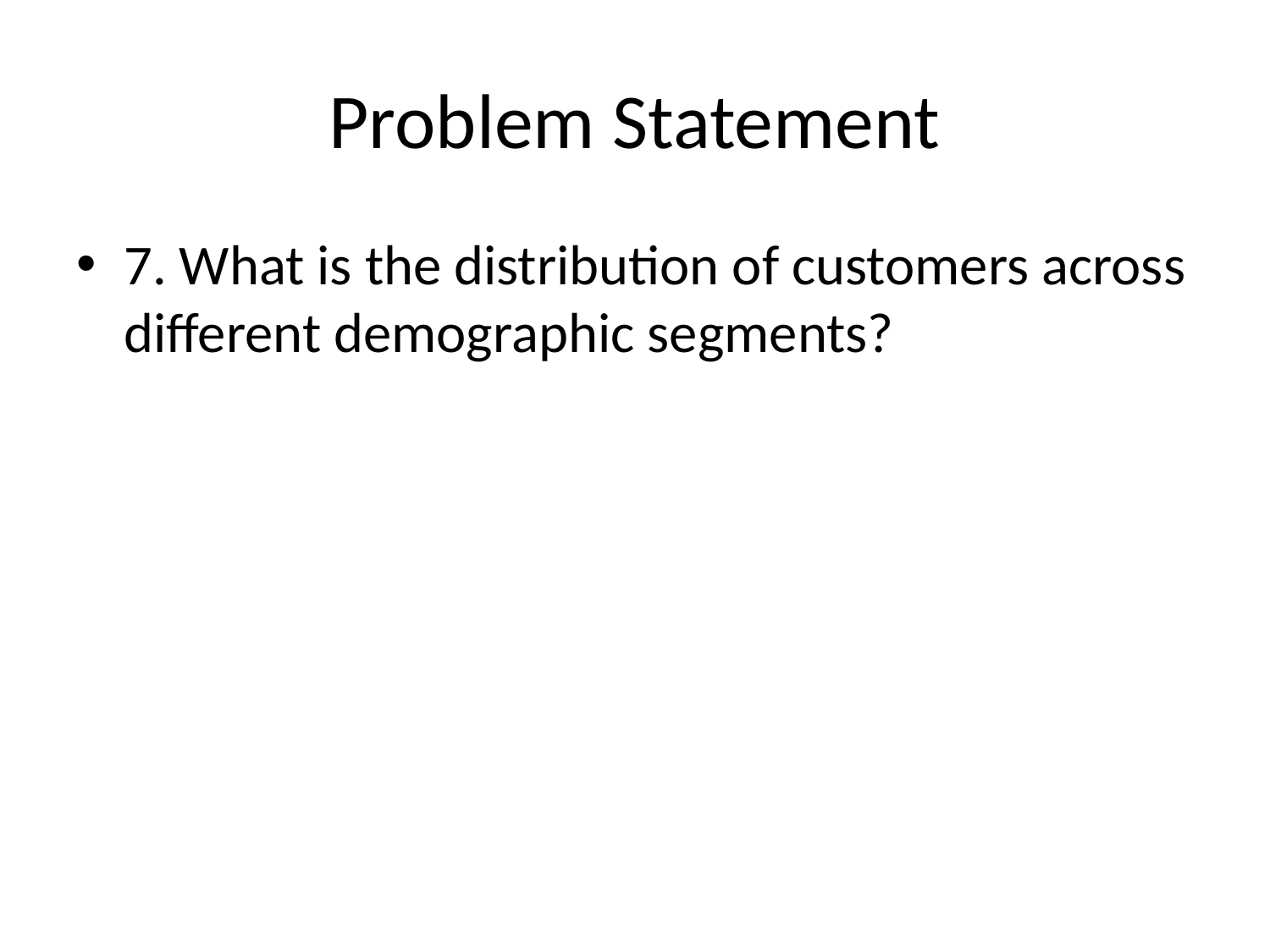

# Problem Statement
7. What is the distribution of customers across different demographic segments?